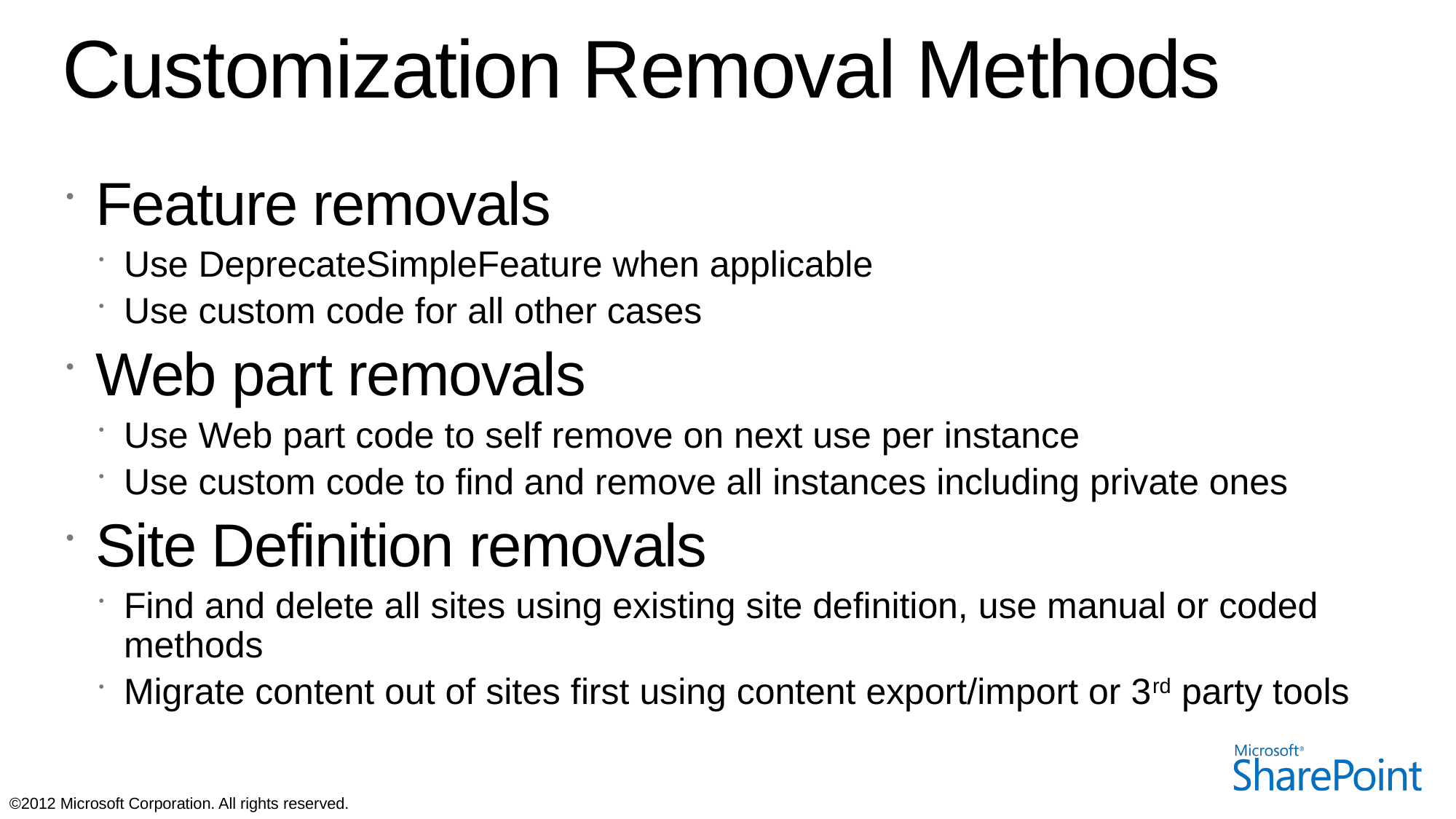

# Customization Removal Methods
Feature removals
Use DeprecateSimpleFeature when applicable
Use custom code for all other cases
Web part removals
Use Web part code to self remove on next use per instance
Use custom code to find and remove all instances including private ones
Site Definition removals
Find and delete all sites using existing site definition, use manual or coded methods
Migrate content out of sites first using content export/import or 3rd party tools